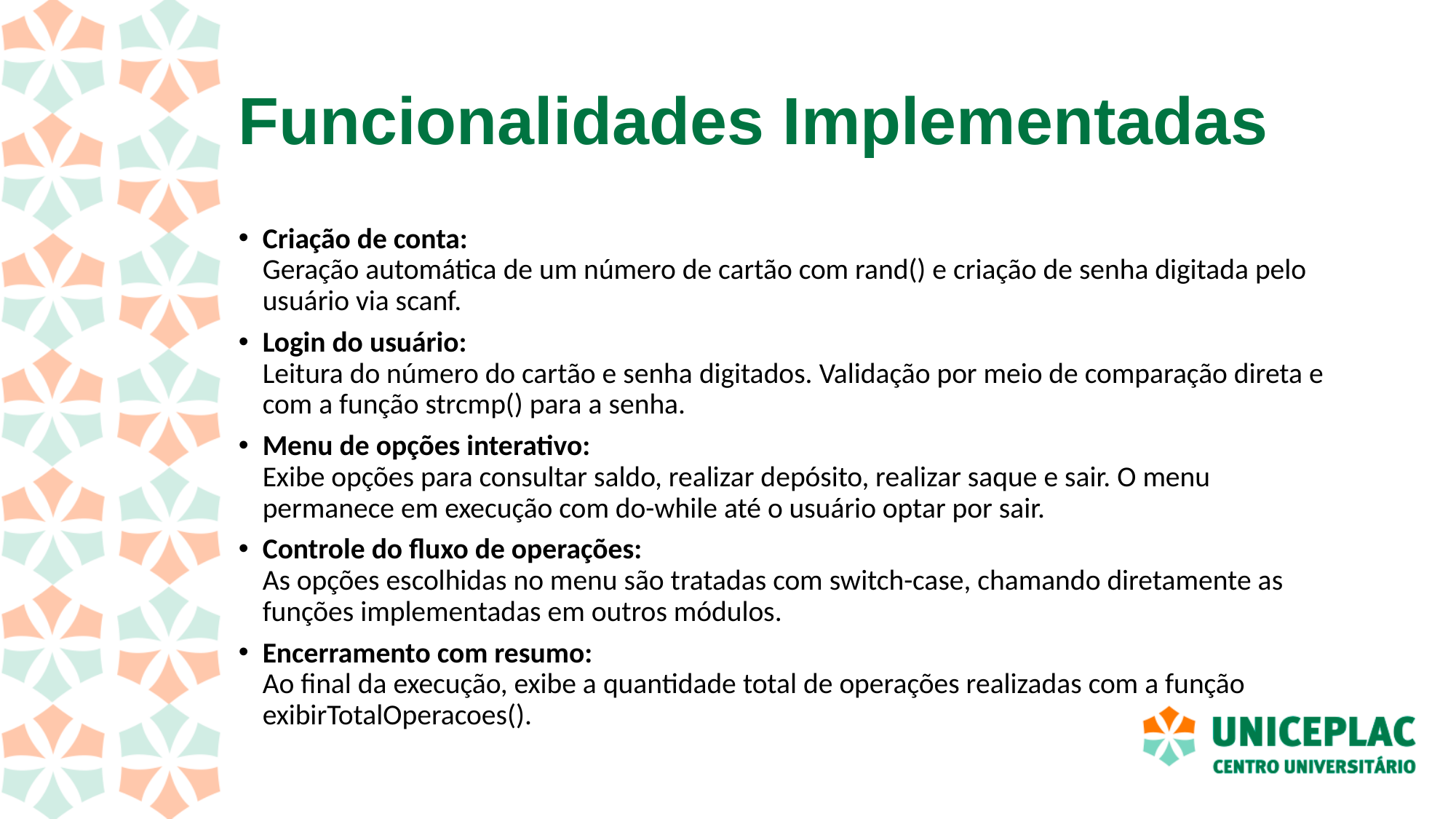

# Funcionalidades Implementadas
Criação de conta:
Geração automática de um número de cartão com rand() e criação de senha digitada pelo usuário via scanf.
Login do usuário:
Leitura do número do cartão e senha digitados. Validação por meio de comparação direta e com a função strcmp() para a senha.
Menu de opções interativo:
Exibe opções para consultar saldo, realizar depósito, realizar saque e sair. O menu permanece em execução com do-while até o usuário optar por sair.
Controle do fluxo de operações:
As opções escolhidas no menu são tratadas com switch-case, chamando diretamente as funções implementadas em outros módulos.
Encerramento com resumo:
Ao final da execução, exibe a quantidade total de operações realizadas com a função exibirTotalOperacoes().